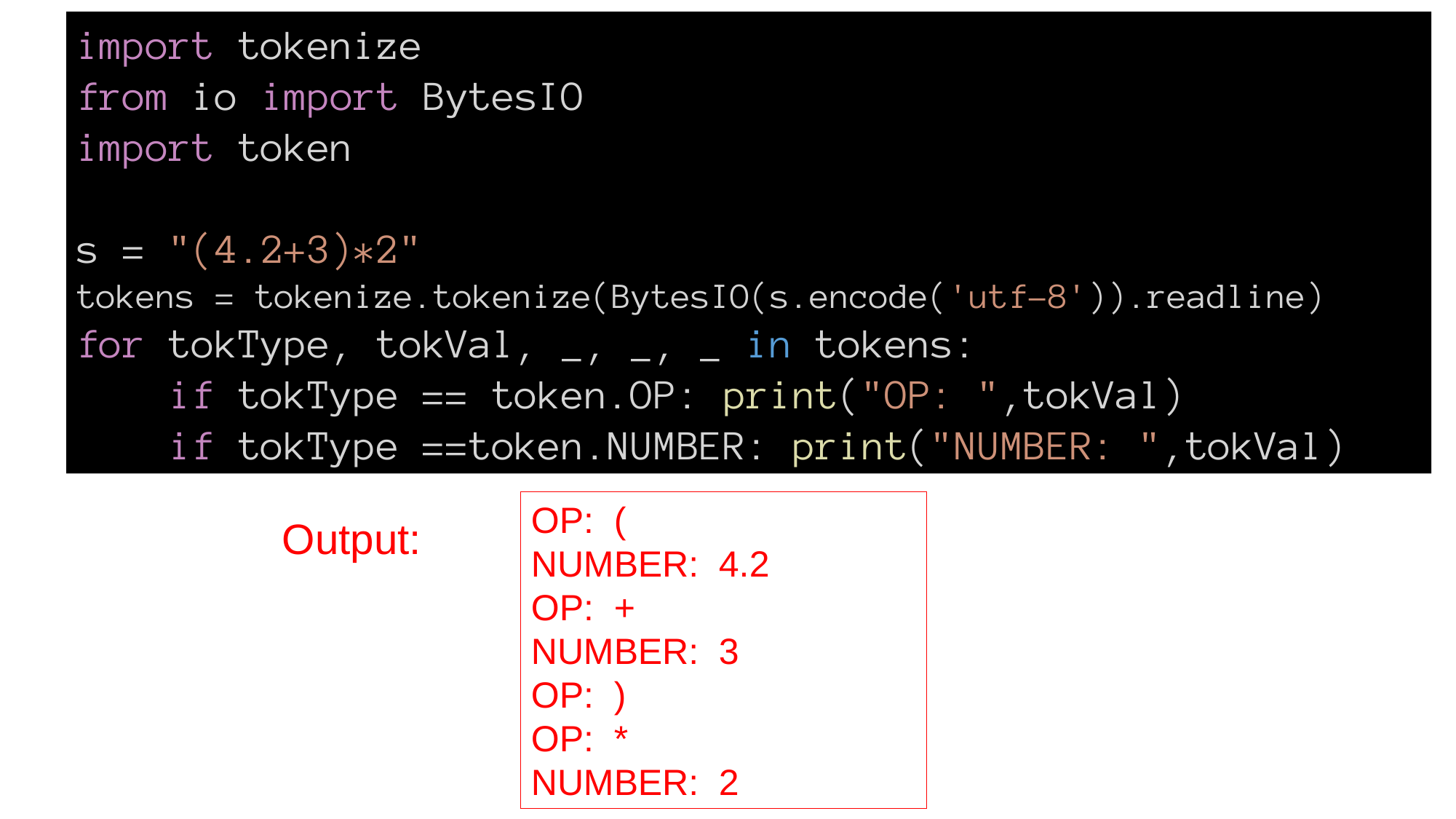

import tokenize
from io import BytesIO
import token
s = "(4.2+3)*2"
tokens = tokenize.tokenize(BytesIO(s.encode('utf-8')).readline)
for tokType, tokVal, _, _, _ in tokens:
    if tokType == token.OP: print("OP: ",tokVal)
    if tokType ==token.NUMBER: print("NUMBER: ",tokVal)
OP:  (
NUMBER:  4.2
OP:  +
NUMBER:  3
OP:  )
OP:  *
NUMBER:  2
Output: